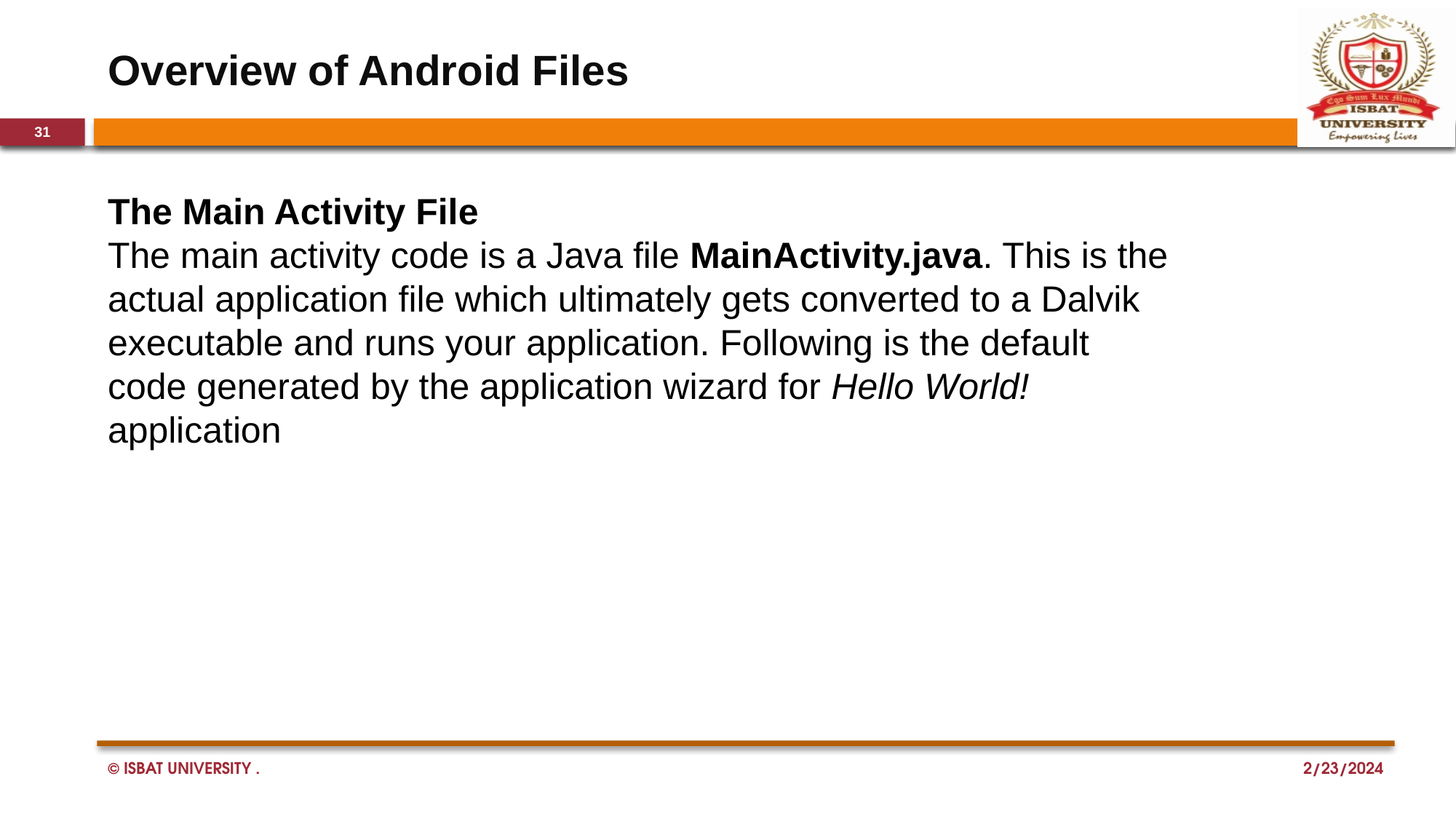

# Overview of Android Files
31
The Main Activity File
The main activity code is a Java file MainActivity.java. This is the actual application file which ultimately gets converted to a Dalvik executable and runs your application. Following is the default code generated by the application wizard for Hello World! application